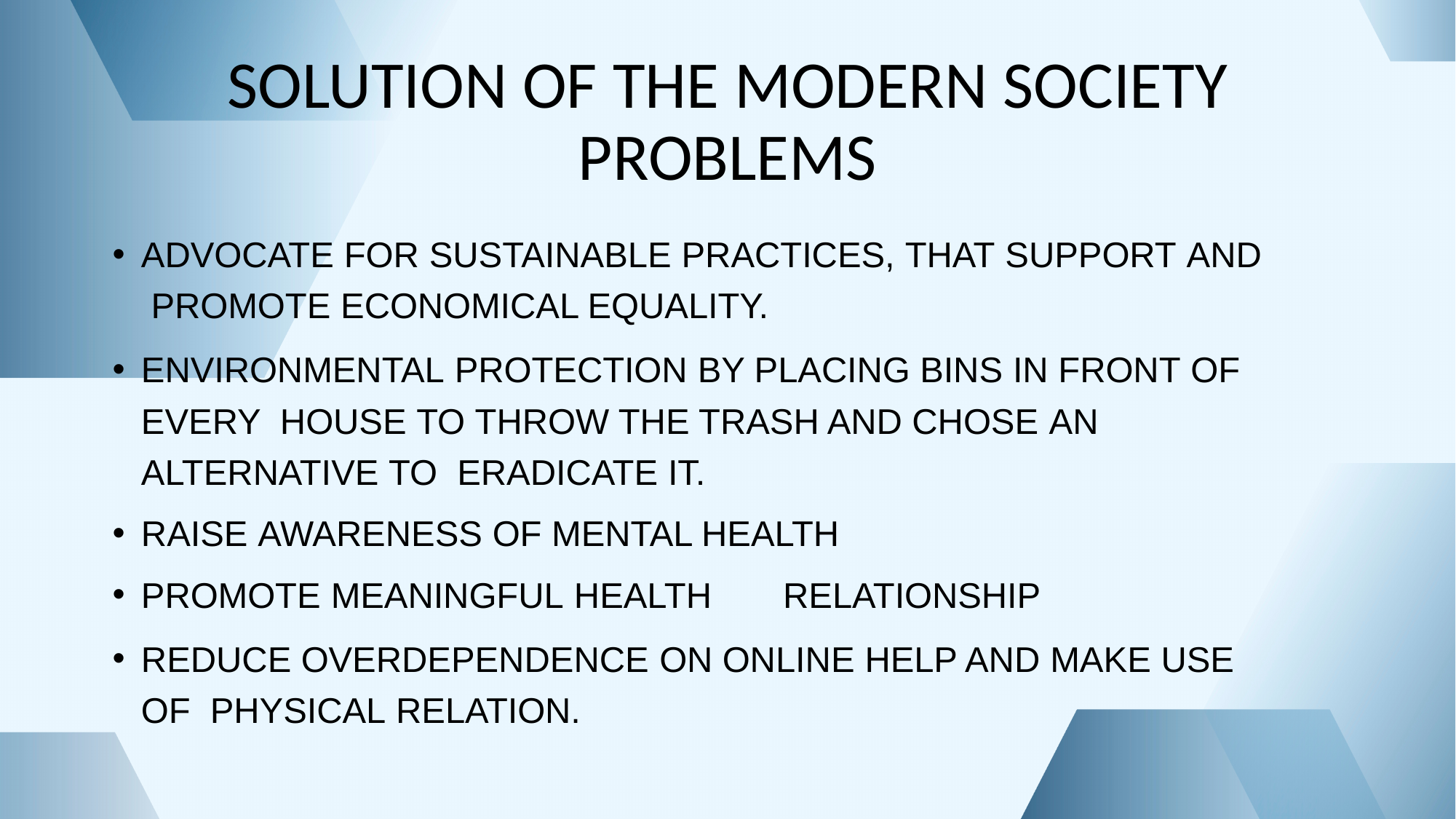

# SOLUTION OF THE MODERN SOCIETY PROBLEMS
ADVOCATE FOR SUSTAINABLE PRACTICES, THAT SUPPORT AND  PROMOTE ECONOMICAL EQUALITY.
ENVIRONMENTAL PROTECTION BY PLACING BINS IN FRONT OF EVERY  HOUSE TO THROW THE TRASH AND CHOSE AN ALTERNATIVE TO  ERADICATE IT.
RAISE AWARENESS OF MENTAL HEALTH
PROMOTE MEANINGFUL HEALTH	RELATIONSHIP
REDUCE OVERDEPENDENCE ON ONLINE HELP AND MAKE USE OF  PHYSICAL RELATION.